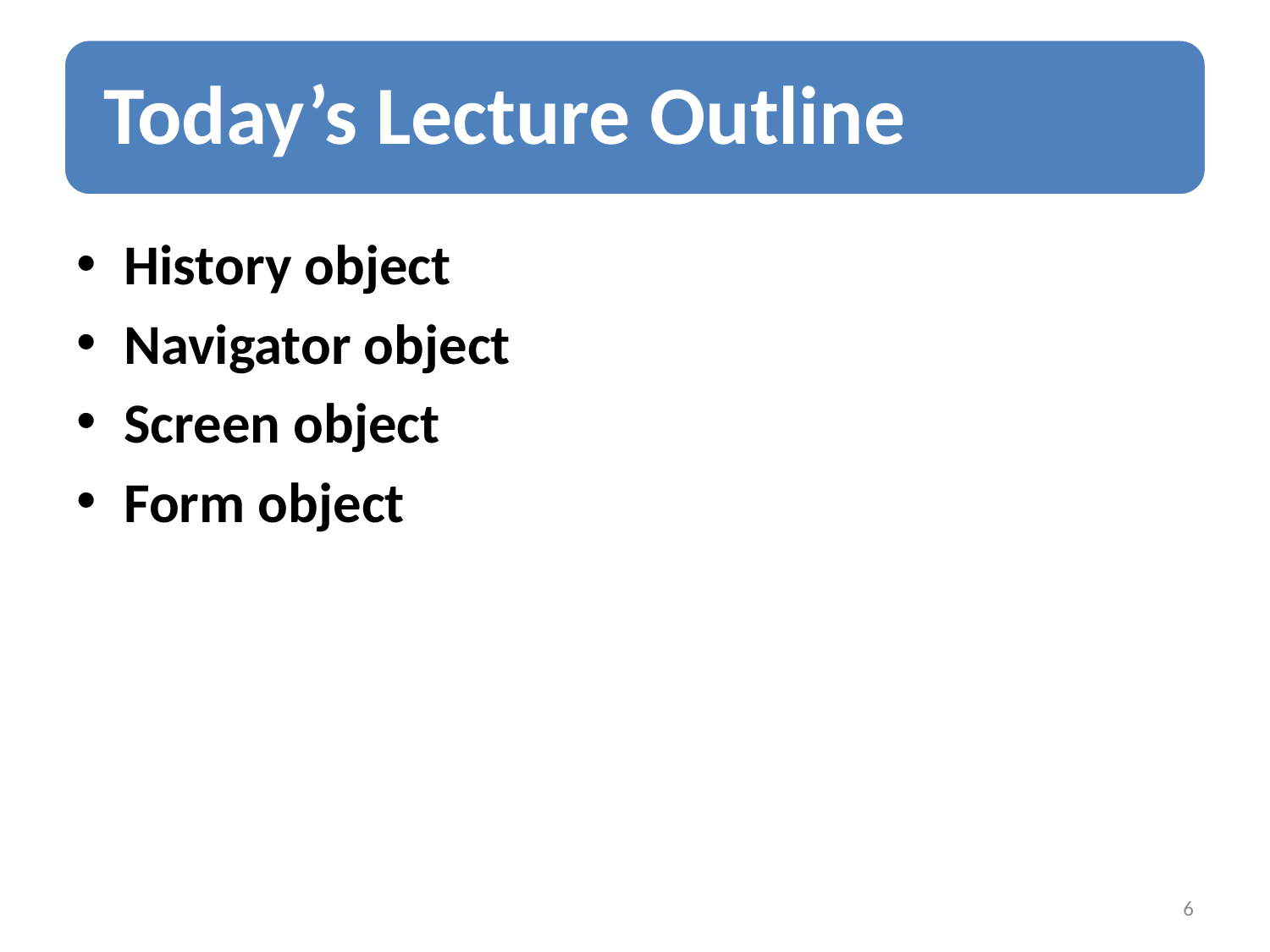

Today’s Lecture Outline
History object
Navigator object
Screen object
Form object
6